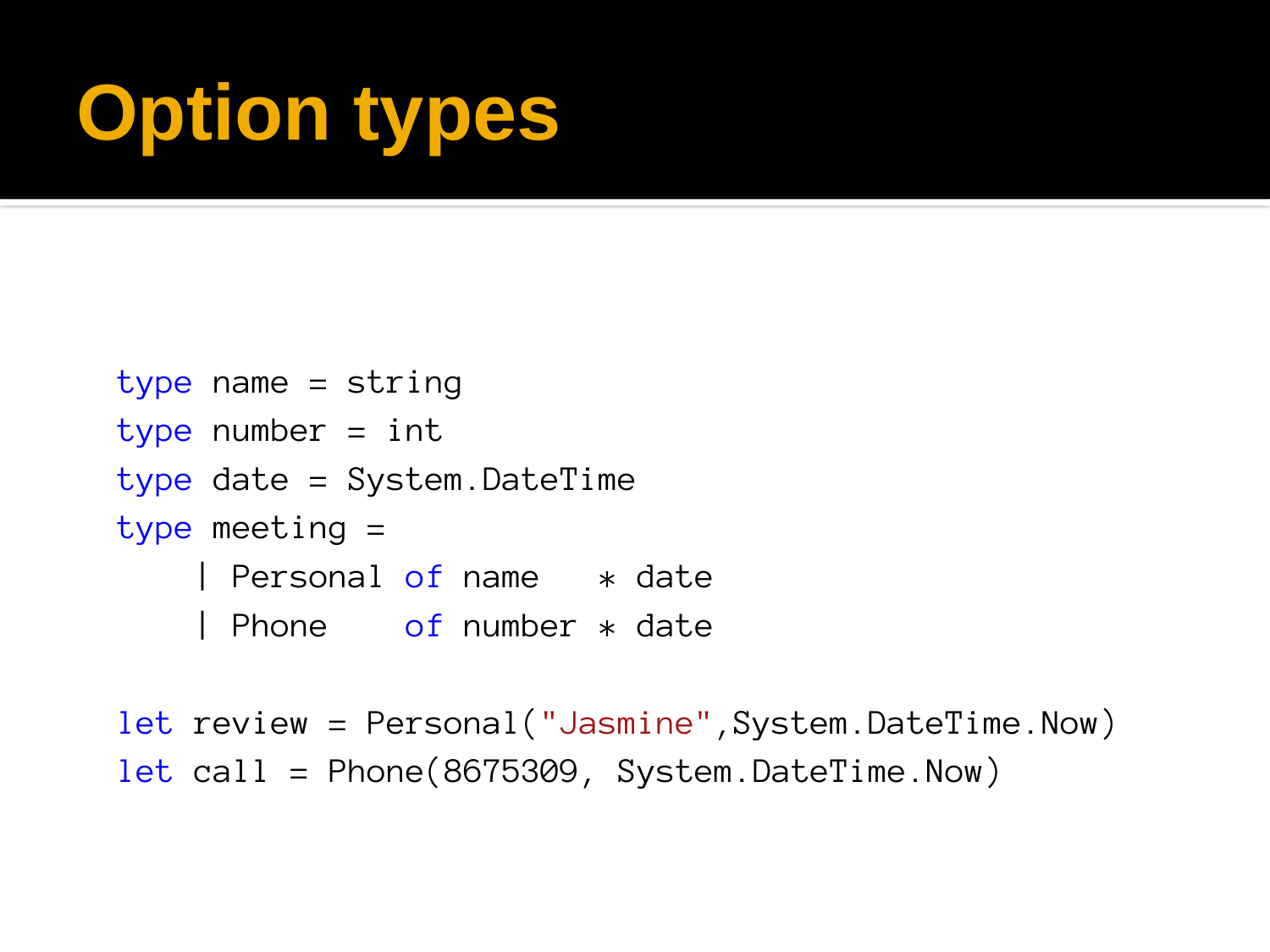

# Option types
type name = string
type number = int
type date = System.DateTime
type meeting =
    | Personal of name   * date
    | Phone    of number * date

let review = Personal("Jasmine",System.DateTime.Now)
let call = Phone(8675309, System.DateTime.Now)